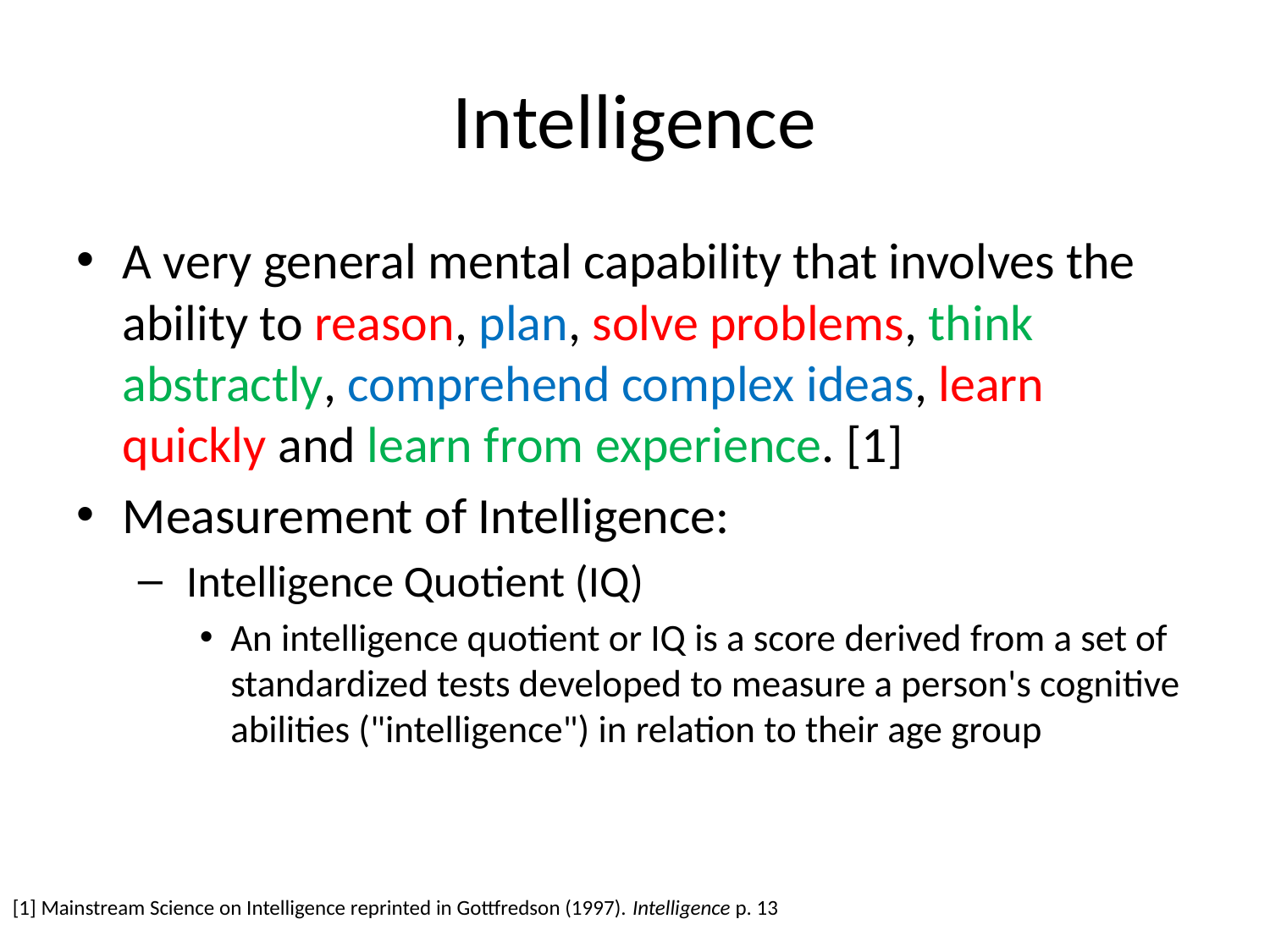

# Intelligence
A very general mental capability that involves the ability to reason, plan, solve problems, think abstractly, comprehend complex ideas, learn quickly and learn from experience. [1]
Measurement of Intelligence:
 Intelligence Quotient (IQ)
An intelligence quotient or IQ is a score derived from a set of standardized tests developed to measure a person's cognitive abilities ("intelligence") in relation to their age group
[1] Mainstream Science on Intelligence reprinted in Gottfredson (1997). Intelligence p. 13